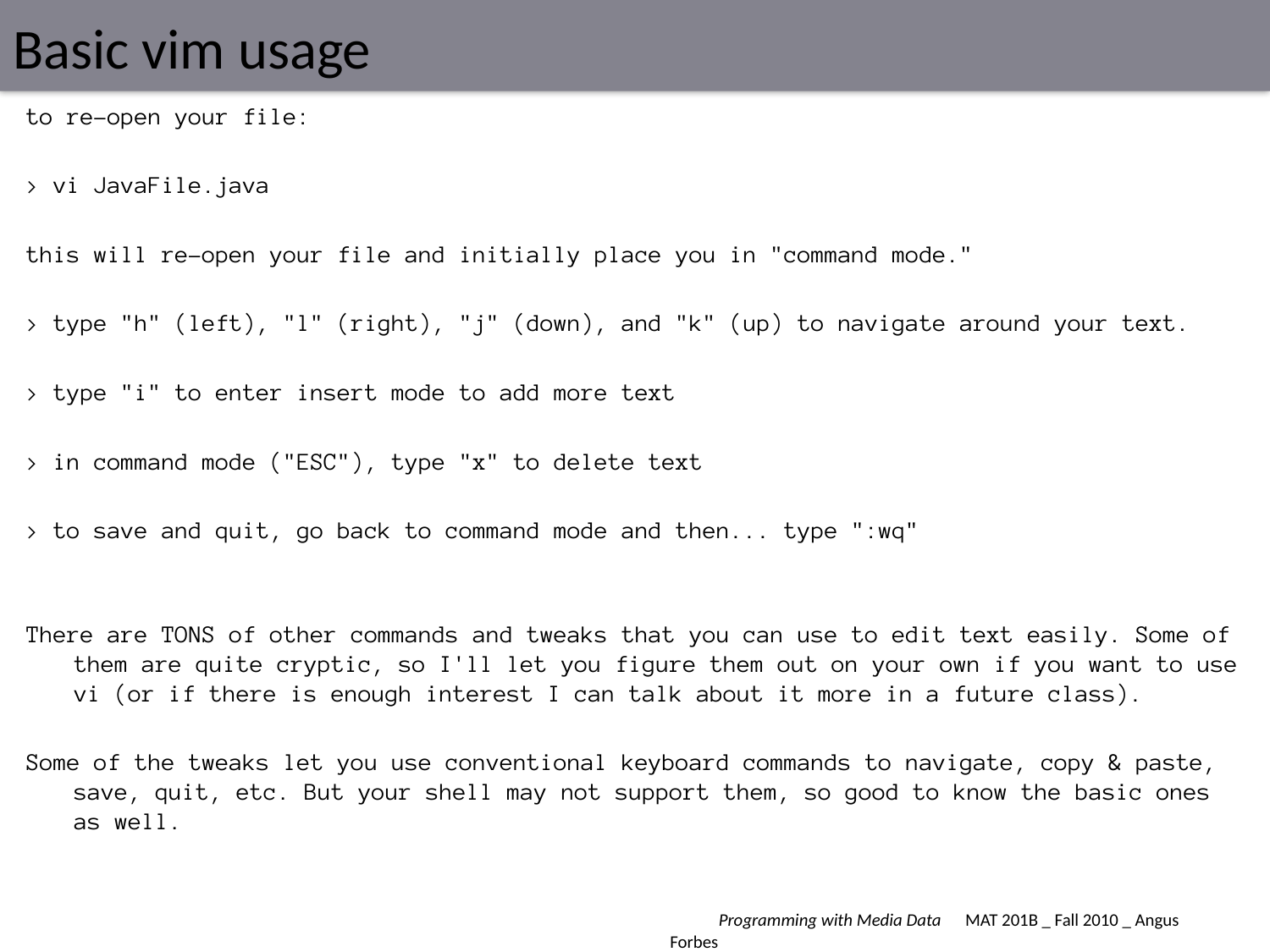

# Basic vim usage
to re-open your file:

> vi JavaFile.java

this will re-open your file and initially place you in "command mode."

> type "h" (left), "l" (right), "j" (down), and "k" (up) to navigate around your text.

> type "i" to enter insert mode to add more text

> in command mode ("ESC"), type "x" to delete text

> to save and quit, go back to command mode and then... type ":wq"

There are TONS of other commands and tweaks that you can use to edit text easily. Some of them are quite cryptic, so I'll let you figure them out on your own if you want to use vi (or if there is enough interest I can talk about it more in a future class).

Some of the tweaks let you use conventional keyboard commands to navigate, copy & paste, save, quit, etc. But your shell may not support them, so good to know the basic ones as well.